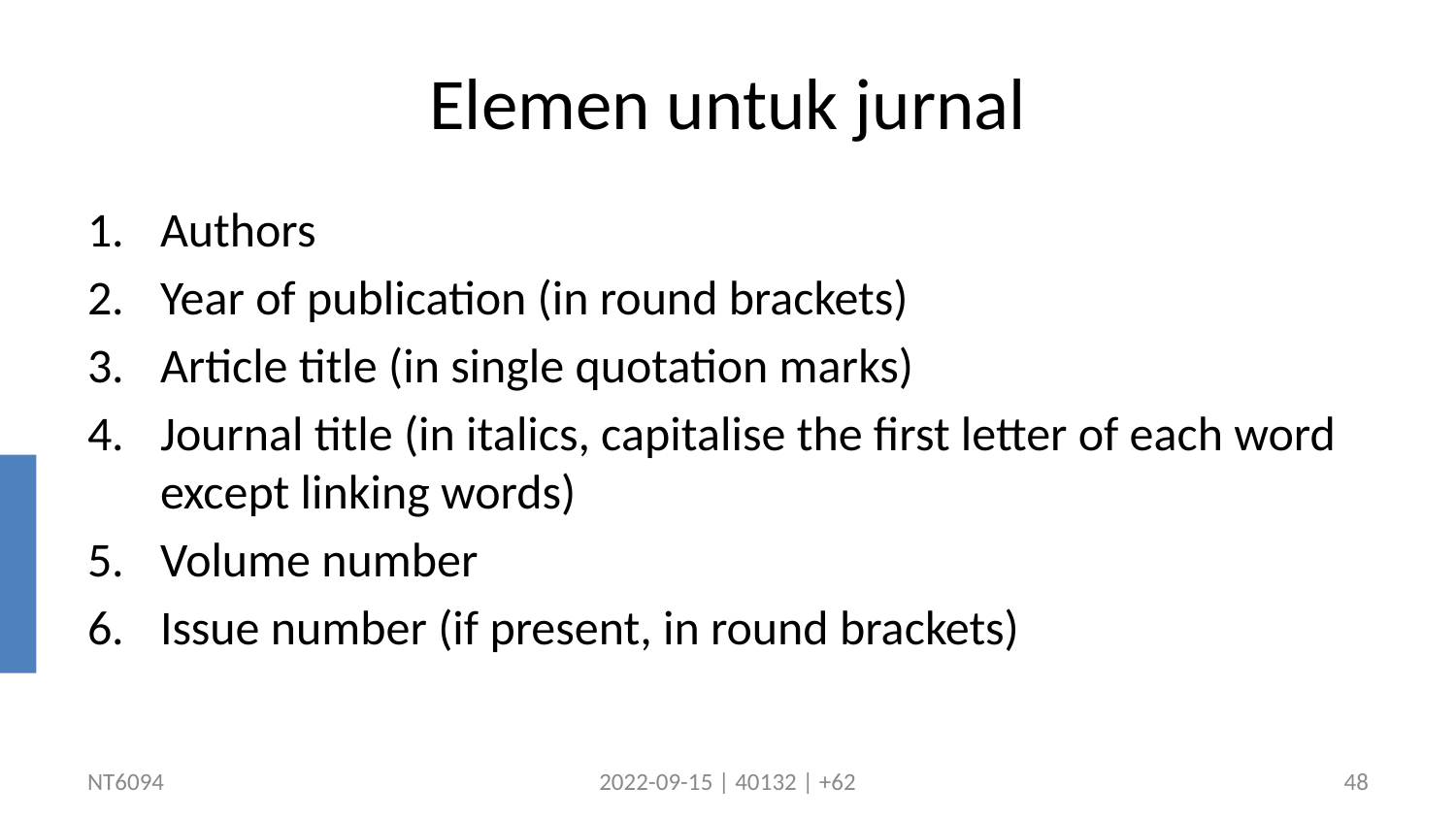

# Elemen untuk jurnal
Authors
Year of publication (in round brackets)
Article title (in single quotation marks)
Journal title (in italics, capitalise the first letter of each word except linking words)
Volume number
Issue number (if present, in round brackets)
NT6094
2022-09-15 | 40132 | +62
48